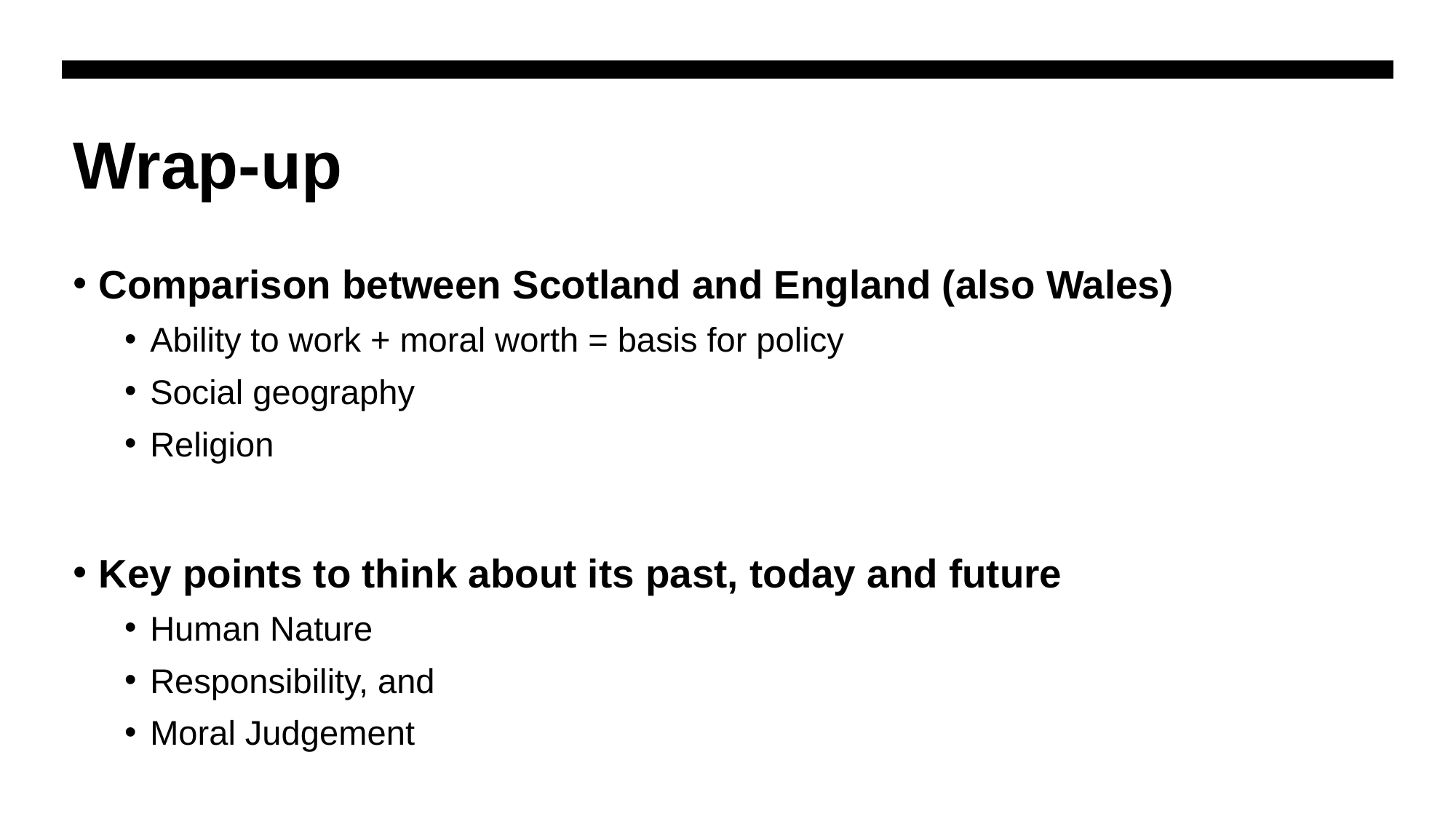

# Wrap-up
Comparison between Scotland and England (also Wales)
Ability to work + moral worth = basis for policy
Social geography
Religion

Key points to think about its past, today and future
Human Nature
Responsibility, and
Moral Judgement